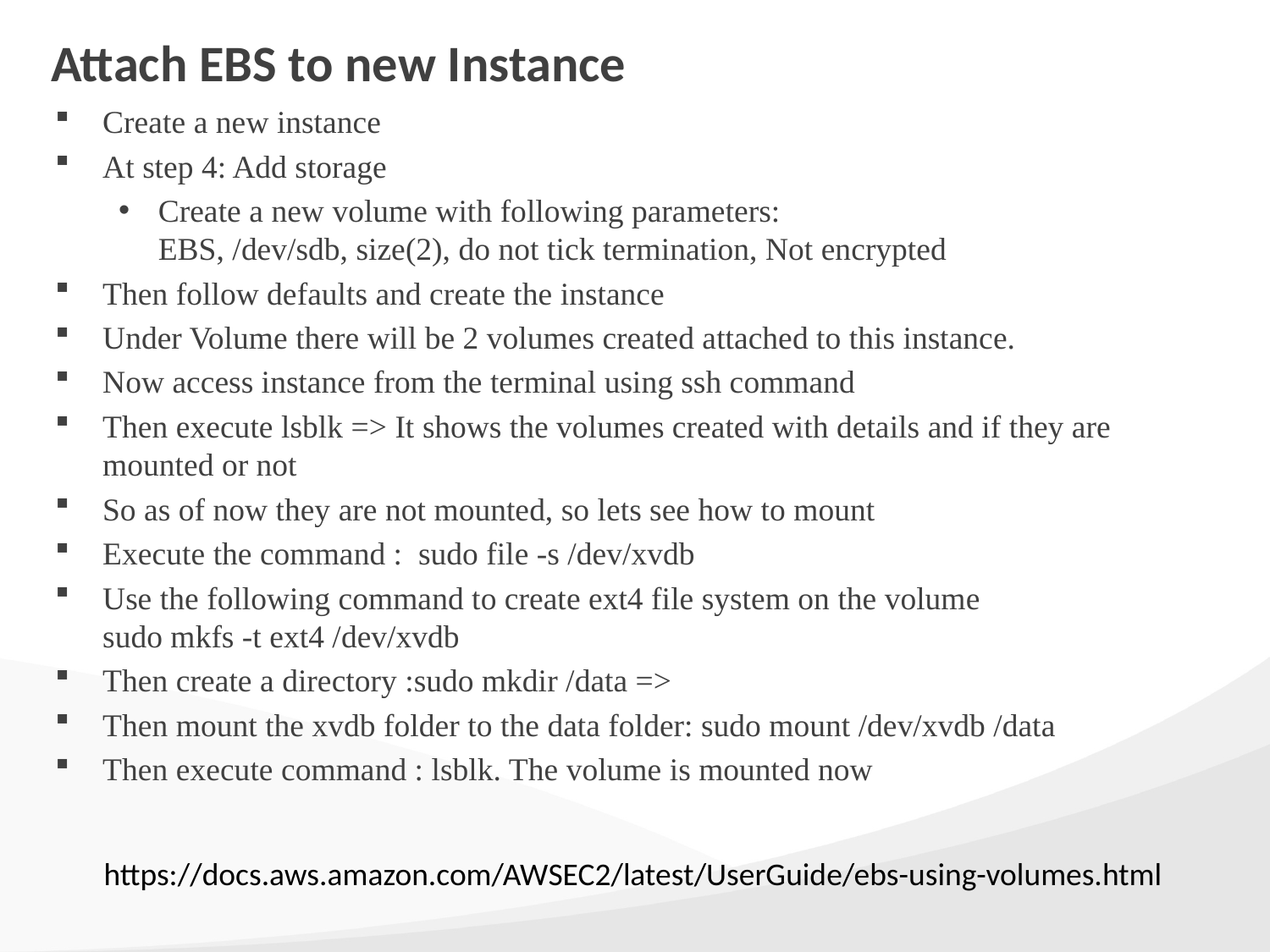

# Attach EBS to new Instance
Create a new instance
At step 4: Add storage
Create a new volume with following parameters:
EBS, /dev/sdb, size(2), do not tick termination, Not encrypted
Then follow defaults and create the instance
Under Volume there will be 2 volumes created attached to this instance.
Now access instance from the terminal using ssh command
Then execute lsblk => It shows the volumes created with details and if they are mounted or not
So as of now they are not mounted, so lets see how to mount
Execute the command :  sudo file -s /dev/xvdb
Use the following command to create ext4 file system on the volume
sudo mkfs -t ext4 /dev/xvdb
Then create a directory :sudo mkdir /data =>
Then mount the xvdb folder to the data folder: sudo mount /dev/xvdb /data
Then execute command : lsblk. The volume is mounted now

https://docs.aws.amazon.com/AWSEC2/latest/UserGuide/ebs-using-volumes.html